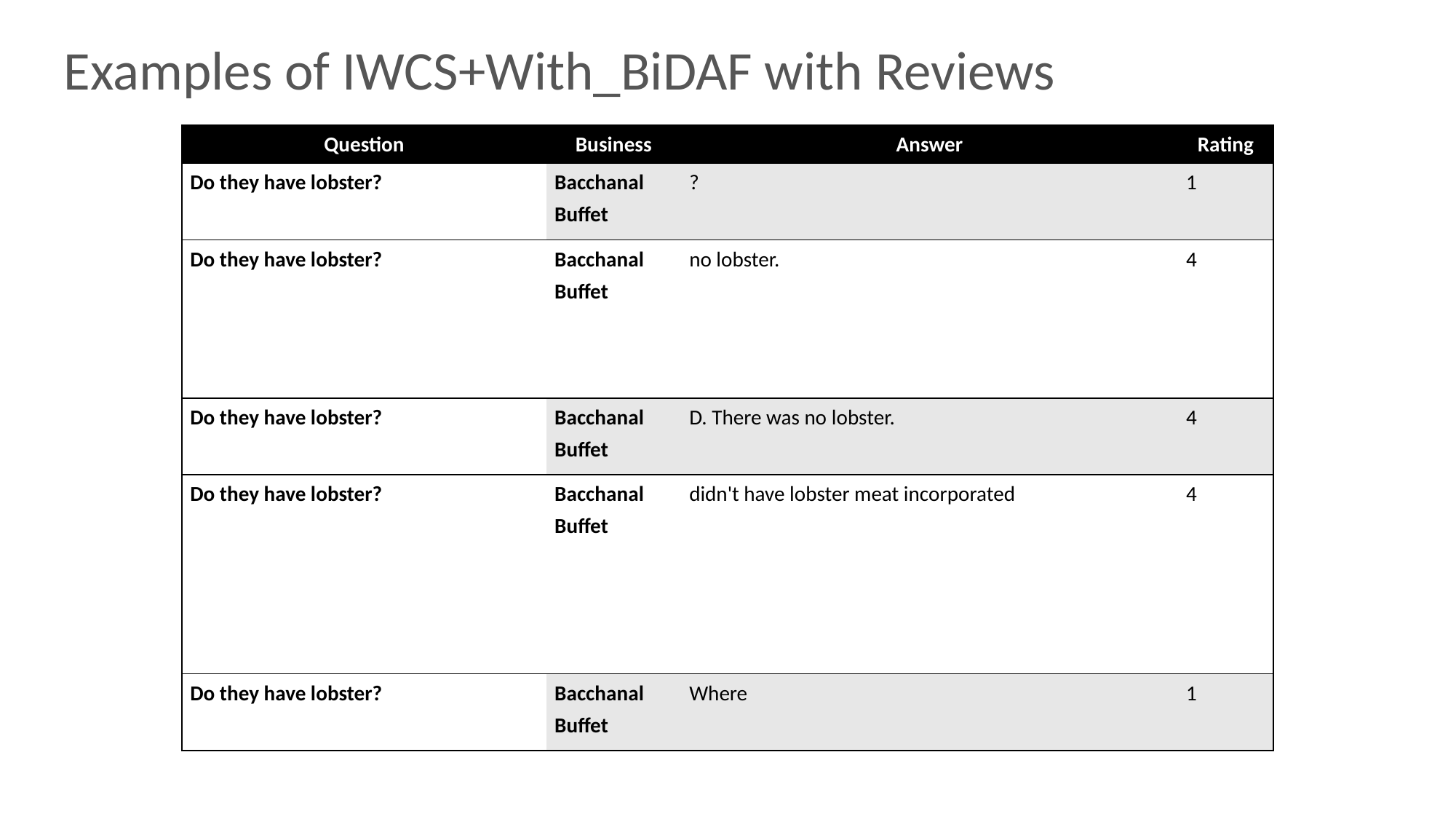

Examples of IWCS+With_BiDAF with Reviews
| Question | Business | Answer | Rating |
| --- | --- | --- | --- |
| Do they have lobster? | Bacchanal Buffet | ? | 1 |
| Do they have lobster? | Bacchanal Buffet | no lobster. | 4 |
| Do they have lobster? | Bacchanal Buffet | D. There was no lobster. | 4 |
| Do they have lobster? | Bacchanal Buffet | didn't have lobster meat incorporated | 4 |
| Do they have lobster? | Bacchanal Buffet | Where | 1 |